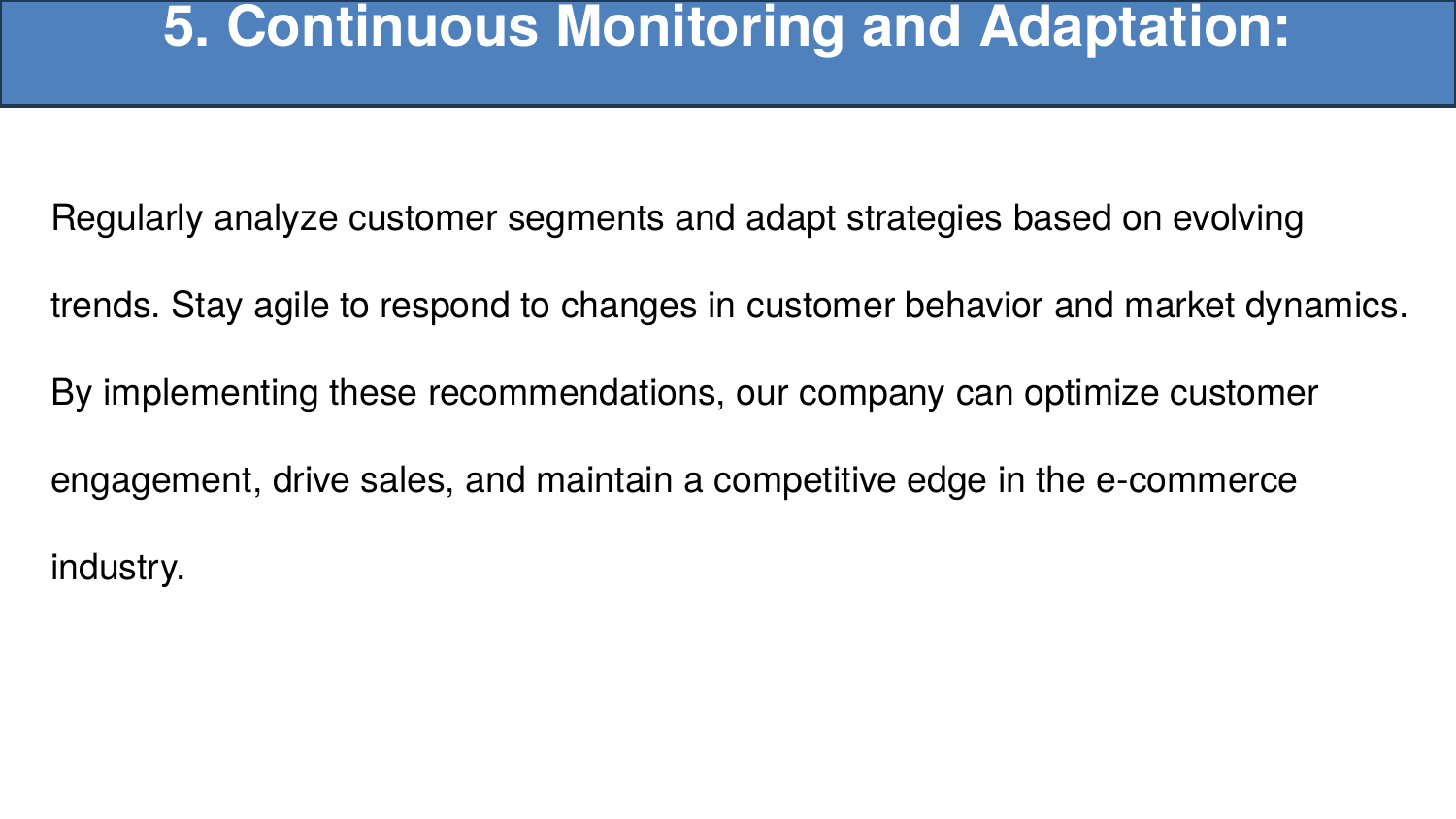

5. Continuous Monitoring and Adaptation:
Regularly analyze customer segments and adapt strategies based on evolving trends. Stay agile to respond to changes in customer behavior and market dynamics.
By implementing these recommendations, our company can optimize customer engagement, drive sales, and maintain a competitive edge in the e-commerce industry.